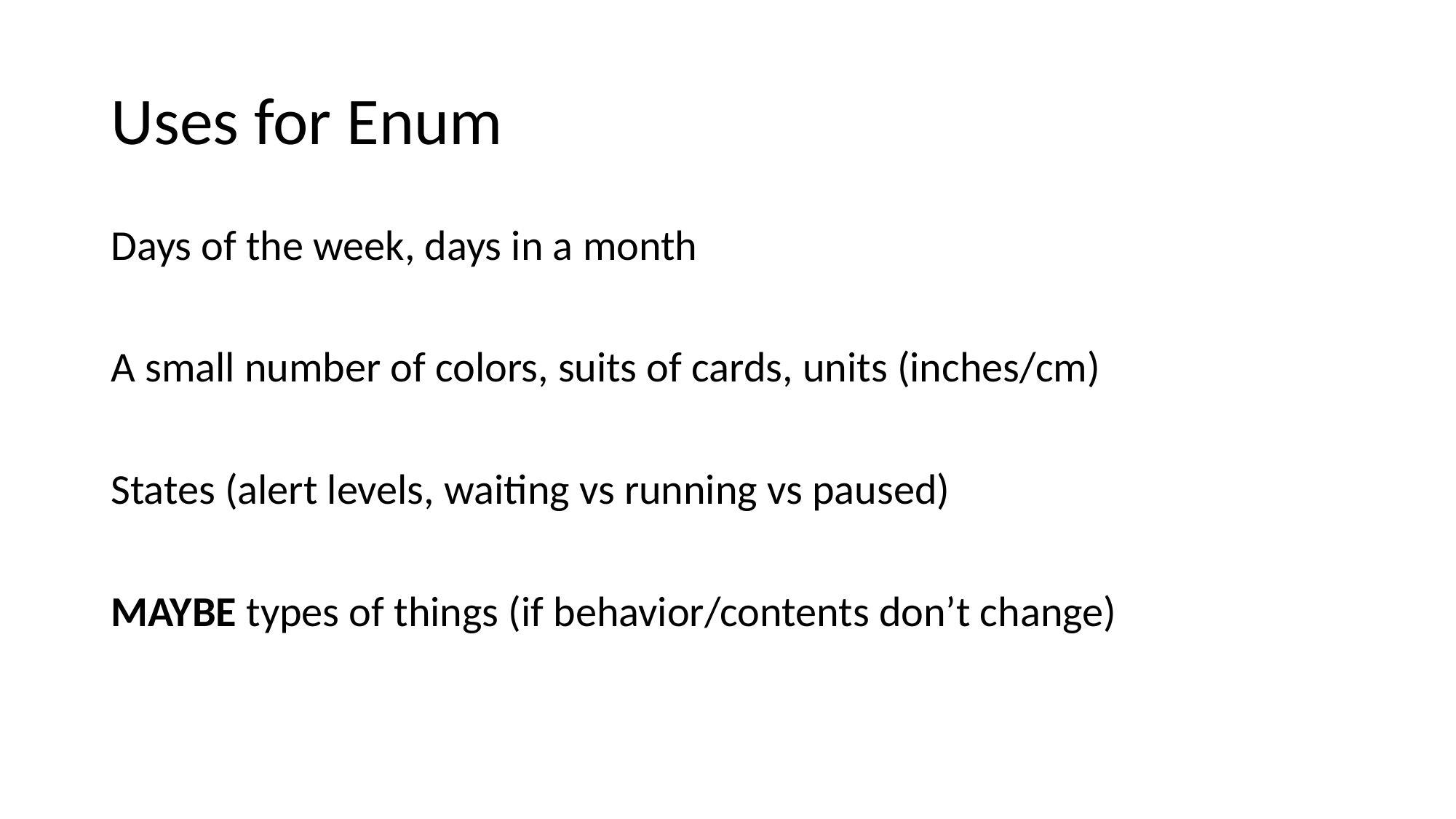

# Uses for Enum
Days of the week, days in a month

A small number of colors, suits of cards, units (inches/cm)

States (alert levels, waiting vs running vs paused)

MAYBE types of things (if behavior/contents don’t change)